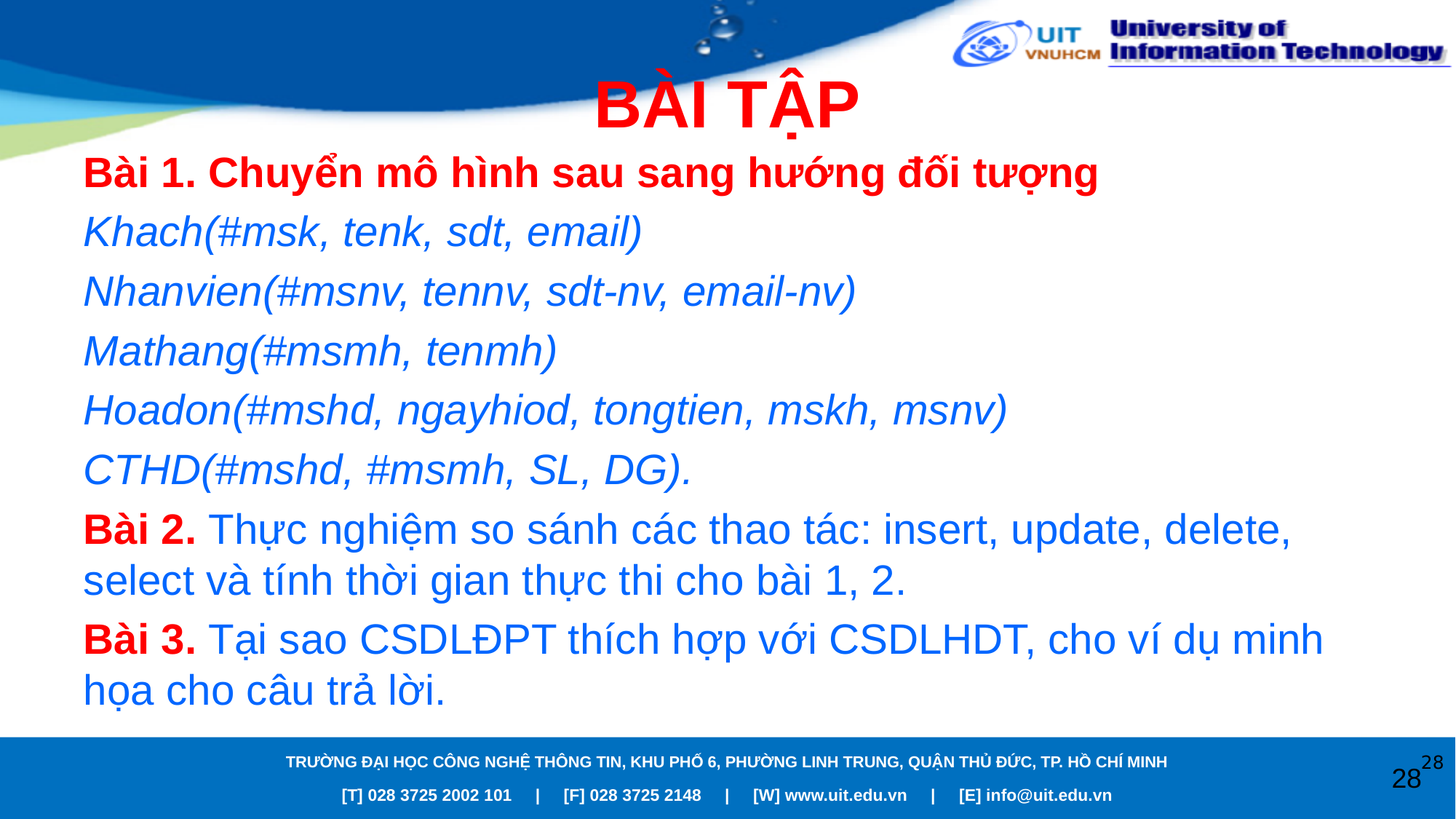

# BÀI TẬP
Bài 1. Chuyển mô hình sau sang hướng đối tượng
Khach(#msk, tenk, sdt, email)
Nhanvien(#msnv, tennv, sdt-nv, email-nv)
Mathang(#msmh, tenmh)
Hoadon(#mshd, ngayhiod, tongtien, mskh, msnv)
CTHD(#mshd, #msmh, SL, DG).
Bài 2. Thực nghiệm so sánh các thao tác: insert, update, delete, select và tính thời gian thực thi cho bài 1, 2.
Bài 3. Tại sao CSDLĐPT thích hợp với CSDLHDT, cho ví dụ minh họa cho câu trả lời.
28